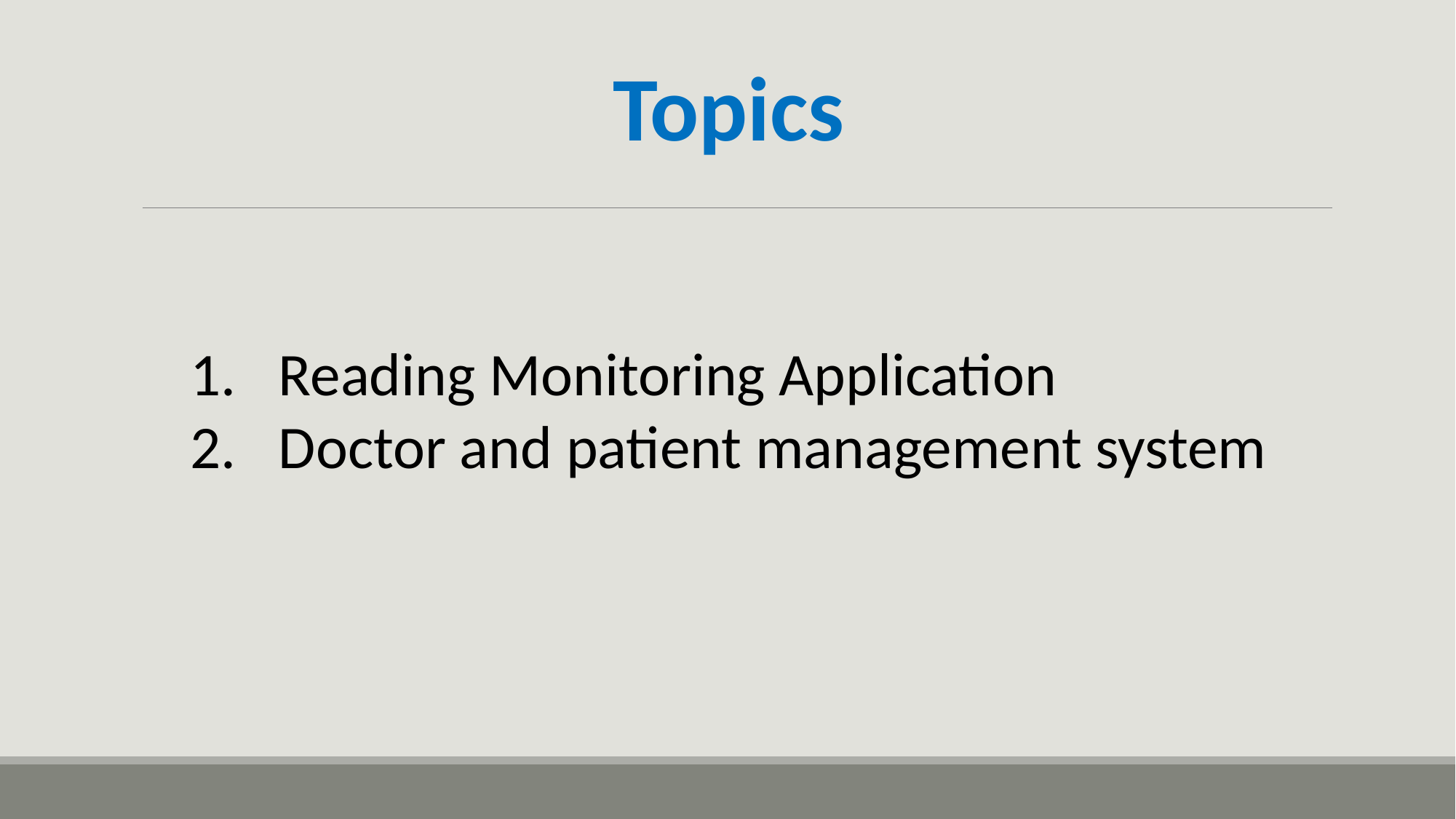

Topics
Reading Monitoring Application
Doctor and patient management system